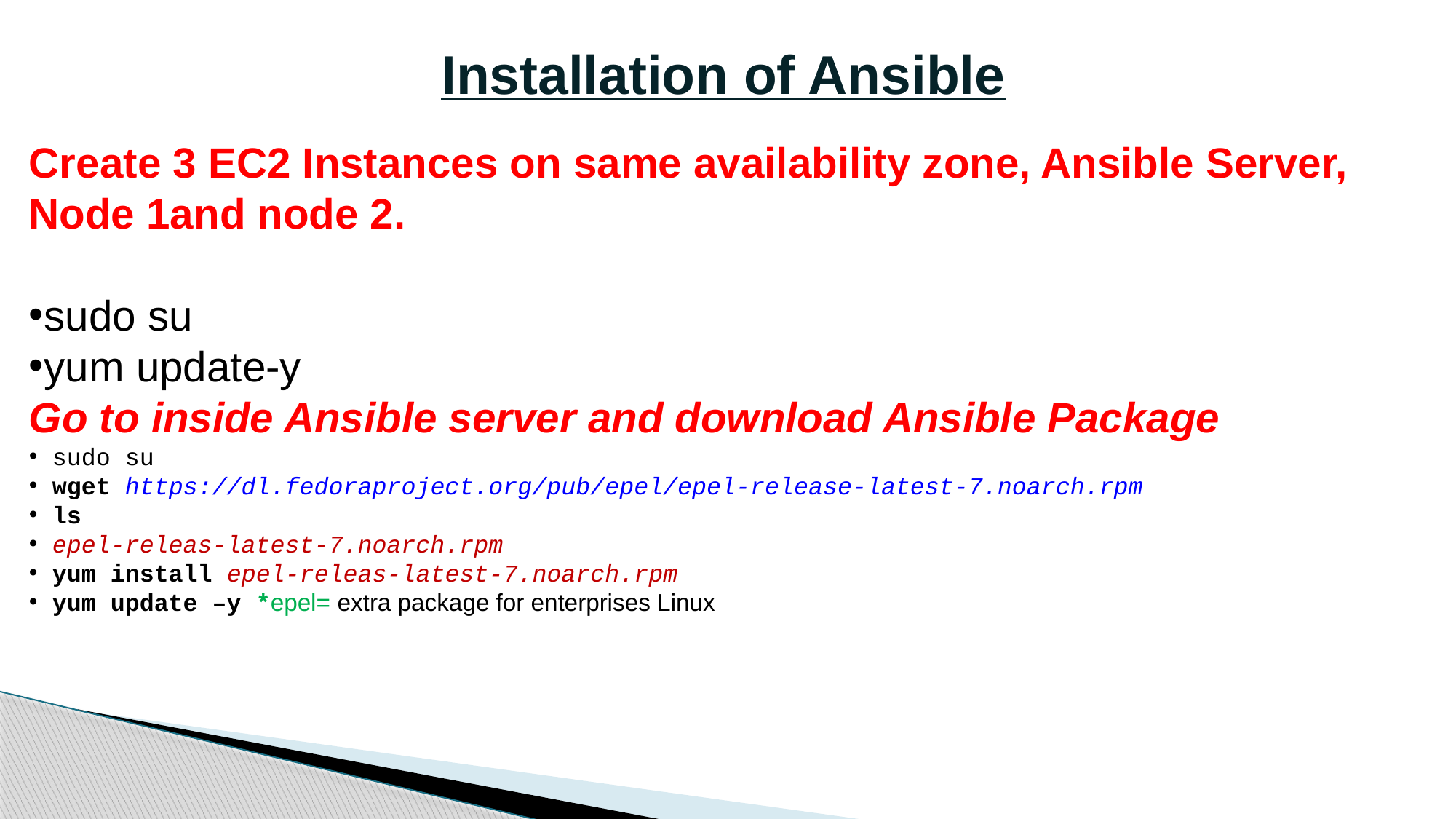

Installation of Ansible
Create 3 EC2 Instances on same availability zone, Ansible Server, Node 1and node 2.

sudo su
yum update-y
Go to inside Ansible server and download Ansible Package
 sudo su
 wget https://dl.fedoraproject.org/pub/epel/epel-release-latest-7.noarch.rpm
 ls
 epel-releas-latest-7.noarch.rpm
 yum install epel-releas-latest-7.noarch.rpm
 yum update –y *epel= extra package for enterprises Linux